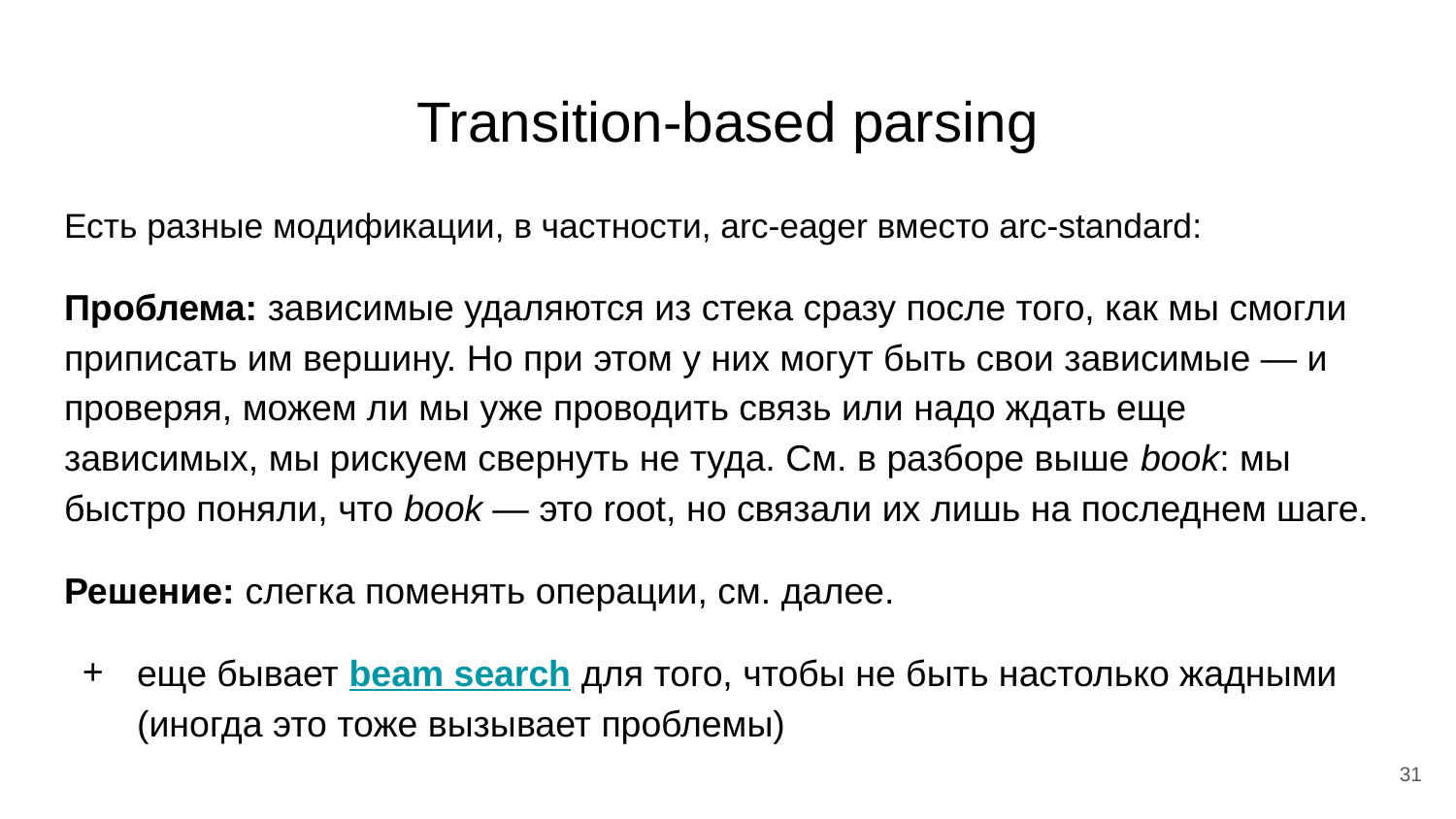

# Transition-based parsing
Есть разные модификации, в частности, arc-eager вместо arc-standard:
Проблема: зависимые удаляются из стека сразу после того, как мы смогли приписать им вершину. Но при этом у них могут быть свои зависимые — и проверяя, можем ли мы уже проводить связь или надо ждать еще зависимых, мы рискуем свернуть не туда. См. в разборе выше book: мы быстро поняли, что book — это root, но связали их лишь на последнем шаге.
Решение: слегка поменять операции, см. далее.
еще бывает beam search для того, чтобы не быть настолько жадными (иногда это тоже вызывает проблемы)
31